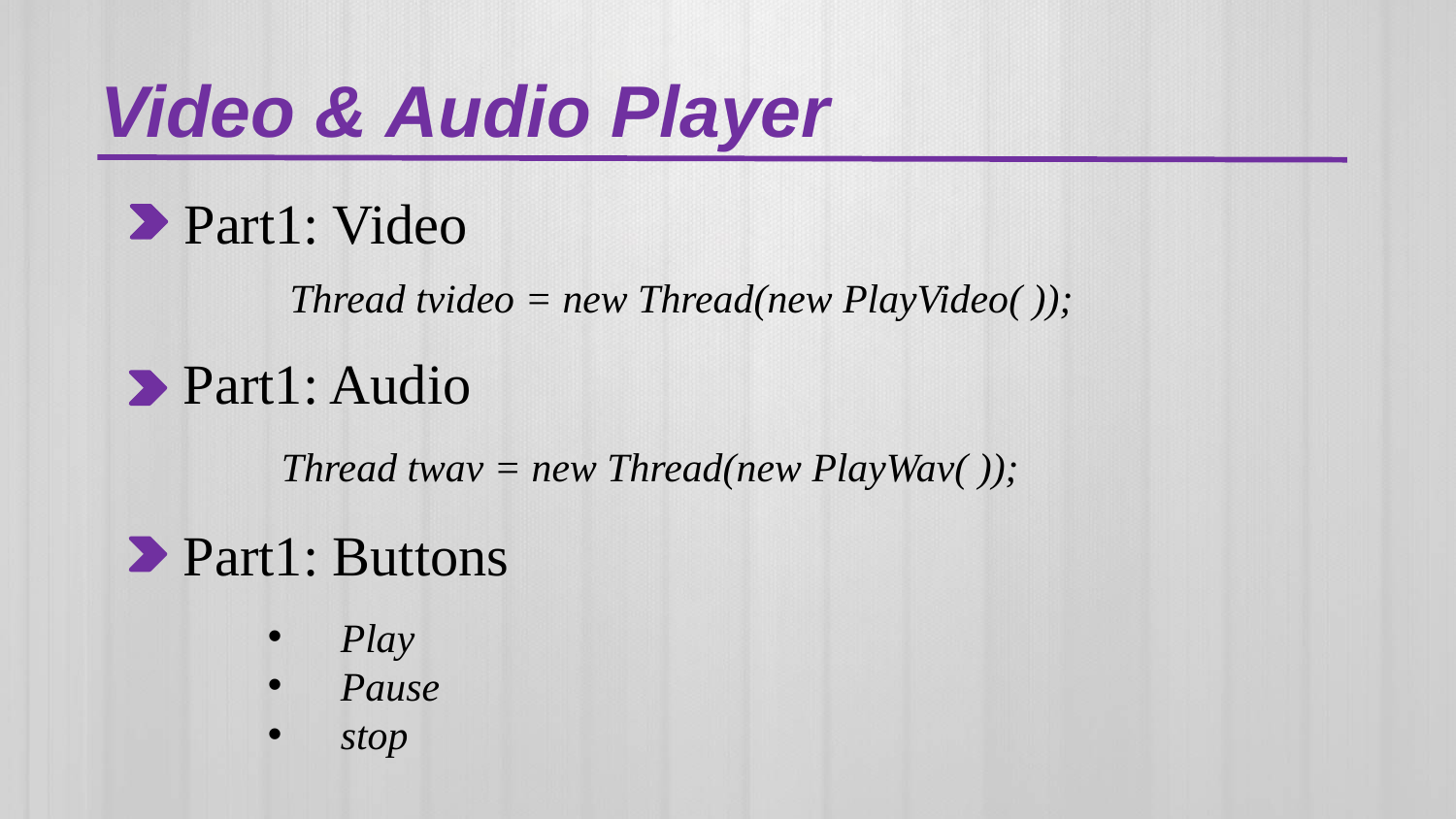

Video & Audio Player
      Part1: Video

Thread tvideo = new Thread(new PlayVideo( ));
      Part1: Audio

Thread twav = new Thread(new PlayWav( ));

      Part1: Buttons

Play
Pause
stop